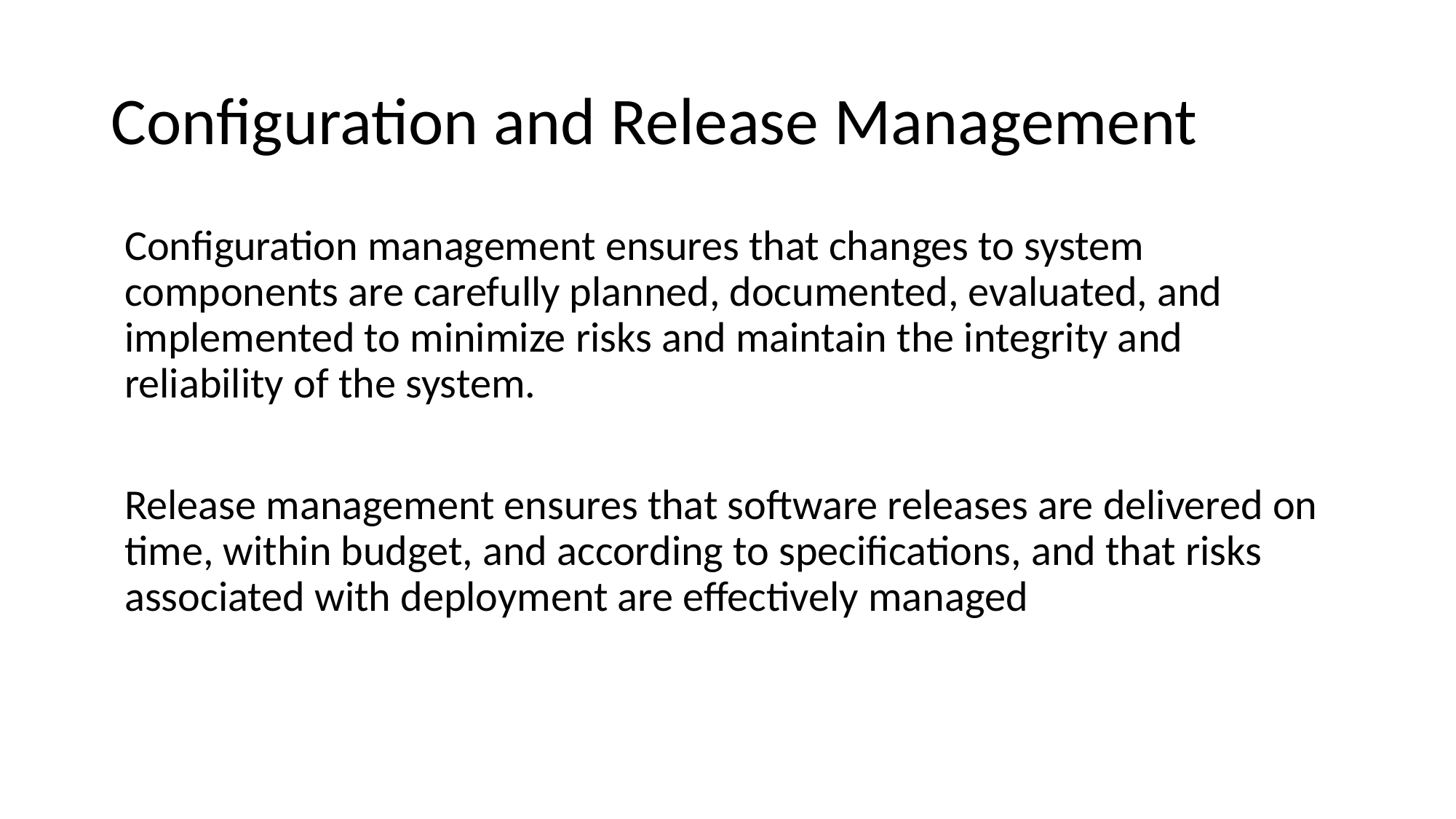

# Configuration and Release Management
Configuration management ensures that changes to system components are carefully planned, documented, evaluated, and implemented to minimize risks and maintain the integrity and reliability of the system.

Release management ensures that software releases are delivered on time, within budget, and according to specifications, and that risks associated with deployment are effectively managed